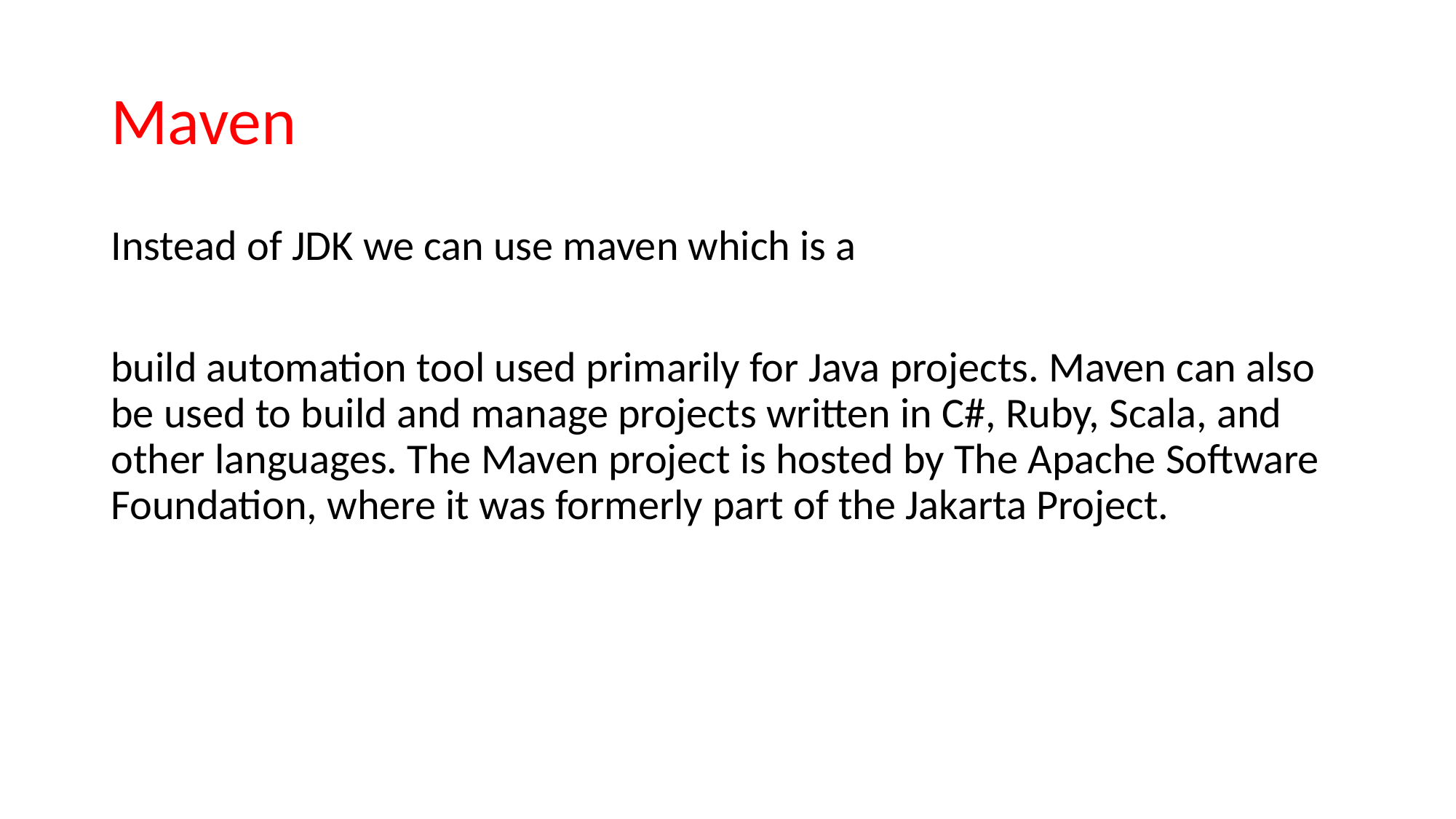

# Maven
Instead of JDK we can use maven which is a

build automation tool used primarily for Java projects. Maven can also be used to build and manage projects written in C#, Ruby, Scala, and other languages. The Maven project is hosted by The Apache Software Foundation, where it was formerly part of the Jakarta Project.